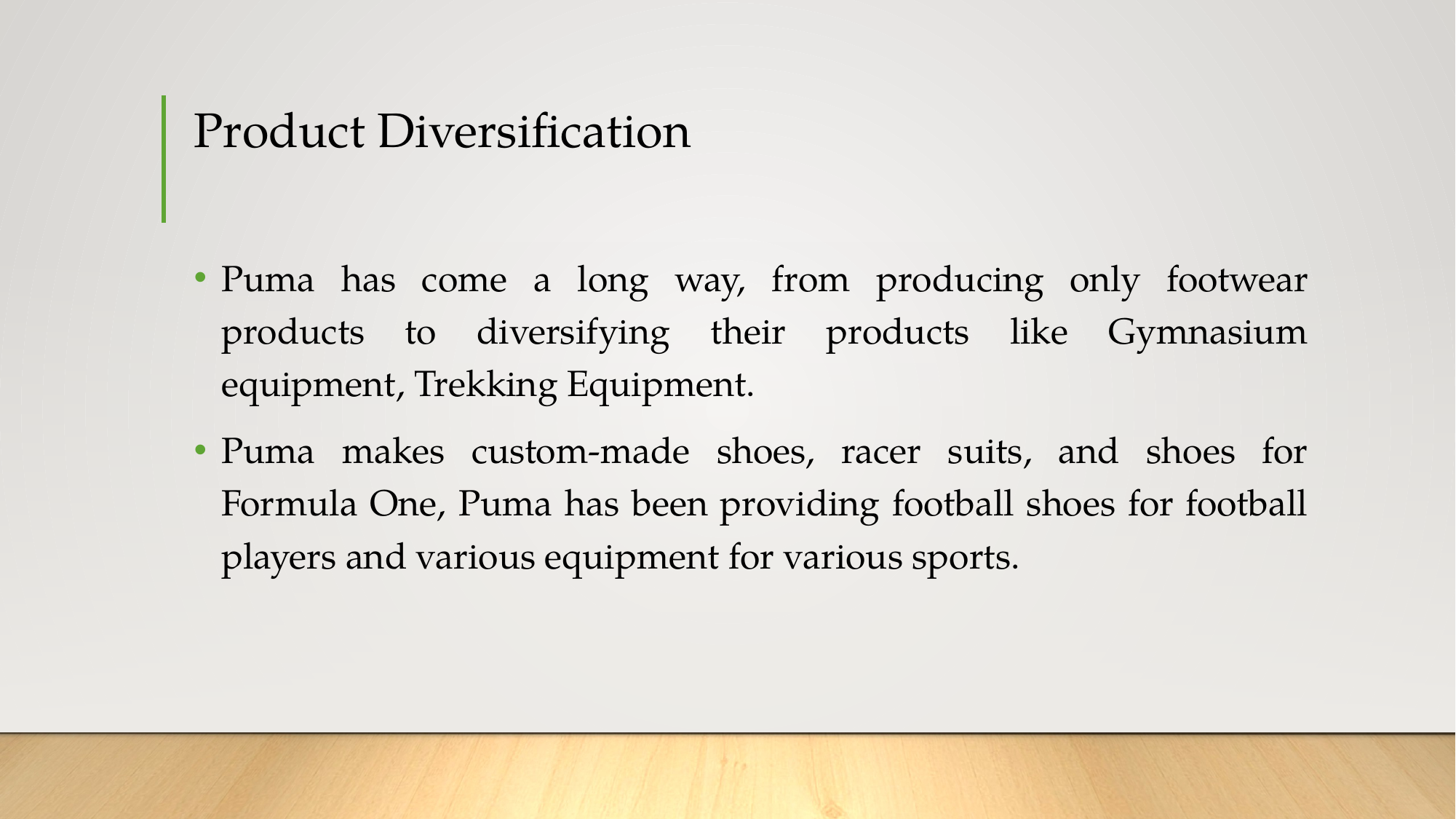

# Product Diversification
Puma has come a long way, from producing only footwear products to diversifying their products like Gymnasium equipment, Trekking Equipment.
Puma makes custom-made shoes, racer suits, and shoes for Formula One, Puma has been providing football shoes for football players and various equipment for various sports.